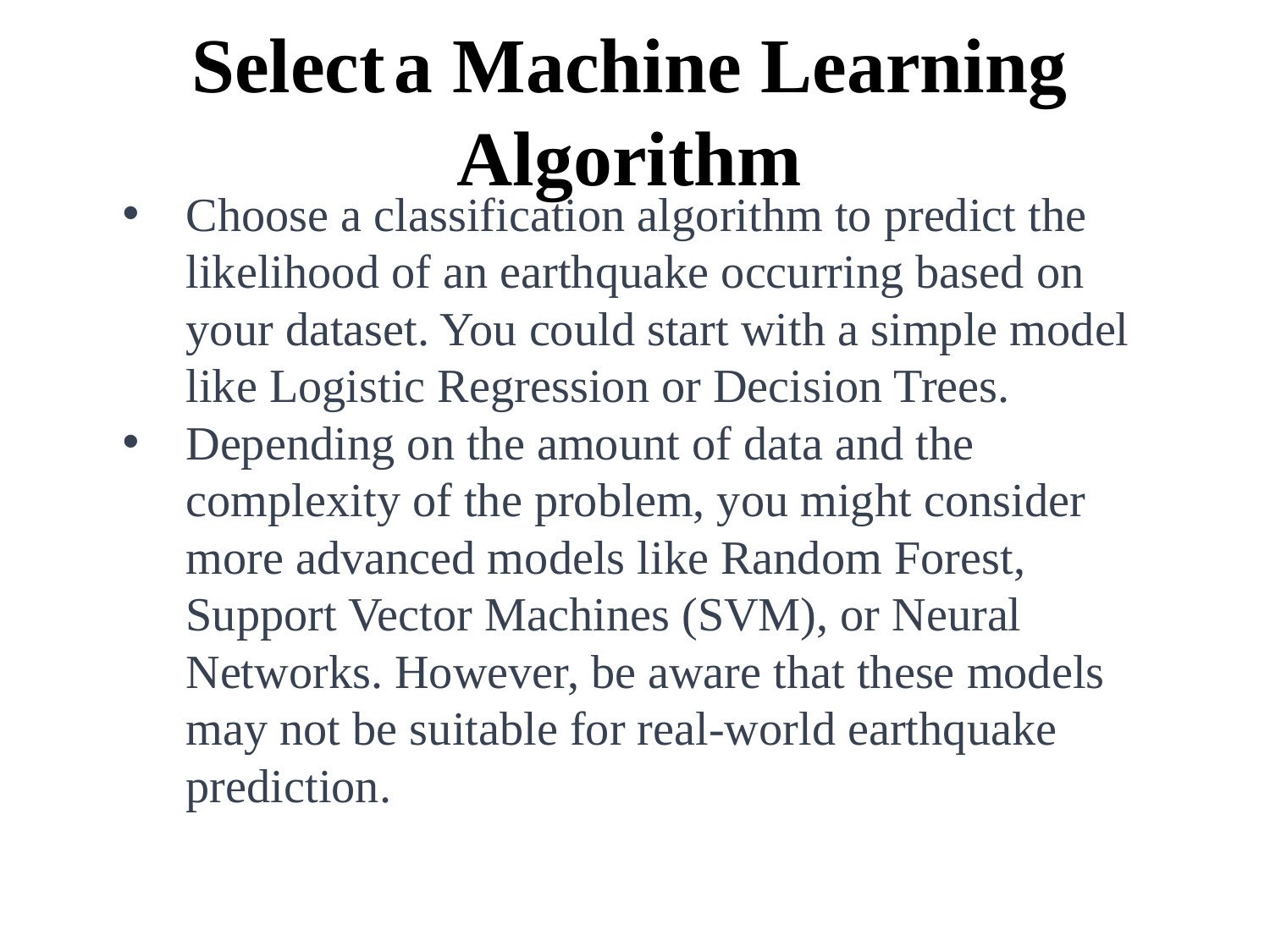

Select a Machine Learning Algorithm
Choose a classification algorithm to predict the likelihood of an earthquake occurring based on your dataset. You could start with a simple model like Logistic Regression or Decision Trees.
Depending on the amount of data and the complexity of the problem, you might consider more advanced models like Random Forest, Support Vector Machines (SVM), or Neural Networks. However, be aware that these models may not be suitable for real-world earthquake prediction.